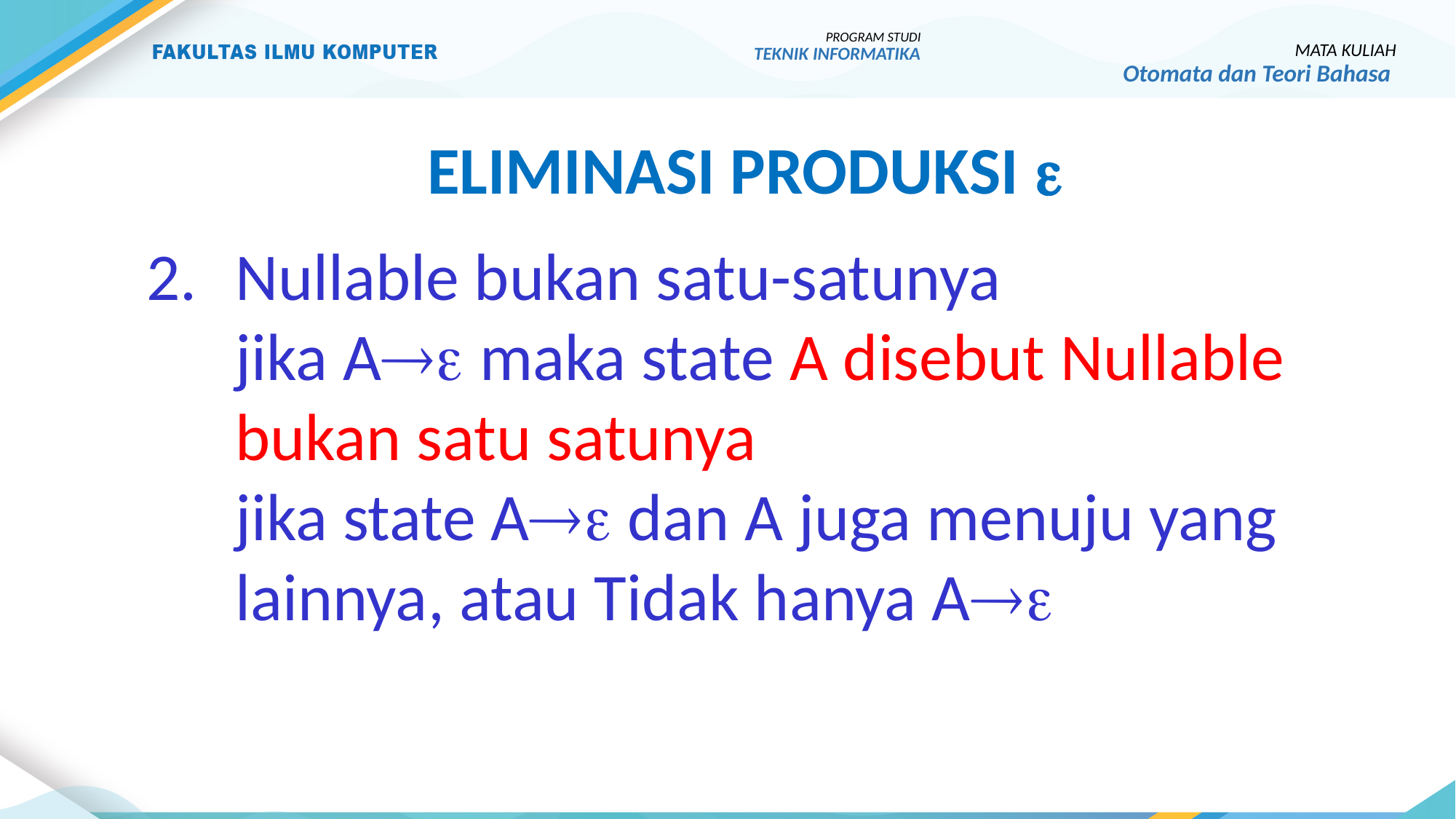

PROGRAM STUDI
TEKNIK INFORMATIKA
MATA KULIAH
Otomata dan Teori Bahasa
Eliminasi produksi ε
2.	Nullable bukan satu-satunya
	jika A→ε maka state A disebut Nullable bukan satu satunya
	jika state A→ε dan A juga menuju yang lainnya, atau Tidak hanya A→ε